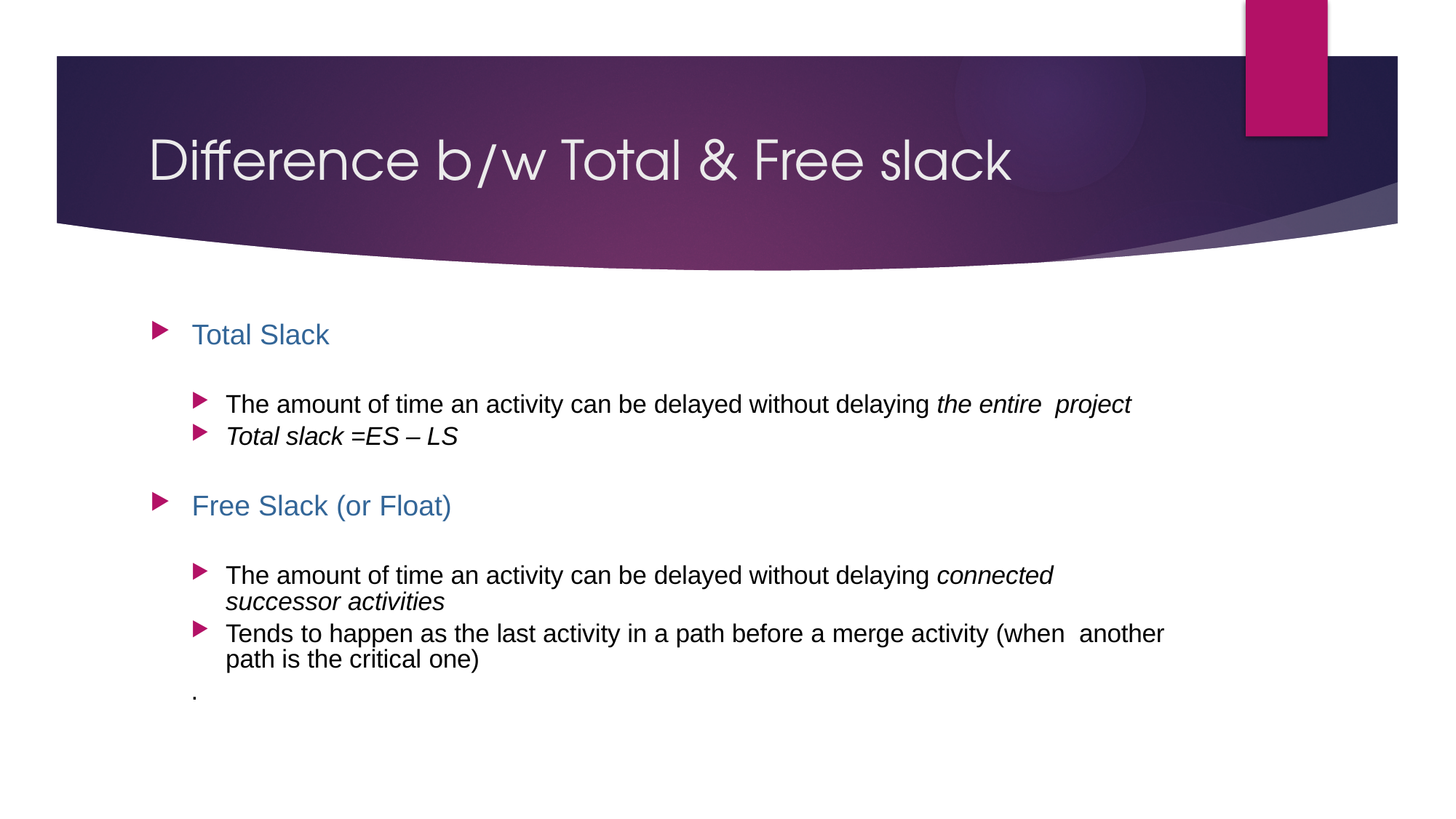

# Difference b/w Total & Free slack
Total Slack

The amount of time an activity can be delayed without delaying the entire  project
Total slack =ES – LS

Free Slack (or Float)

The amount of time an activity can be delayed without delaying connected  successor activities
Tends to happen as the last activity in a path before a merge activity (when  another path is the critical one)
.